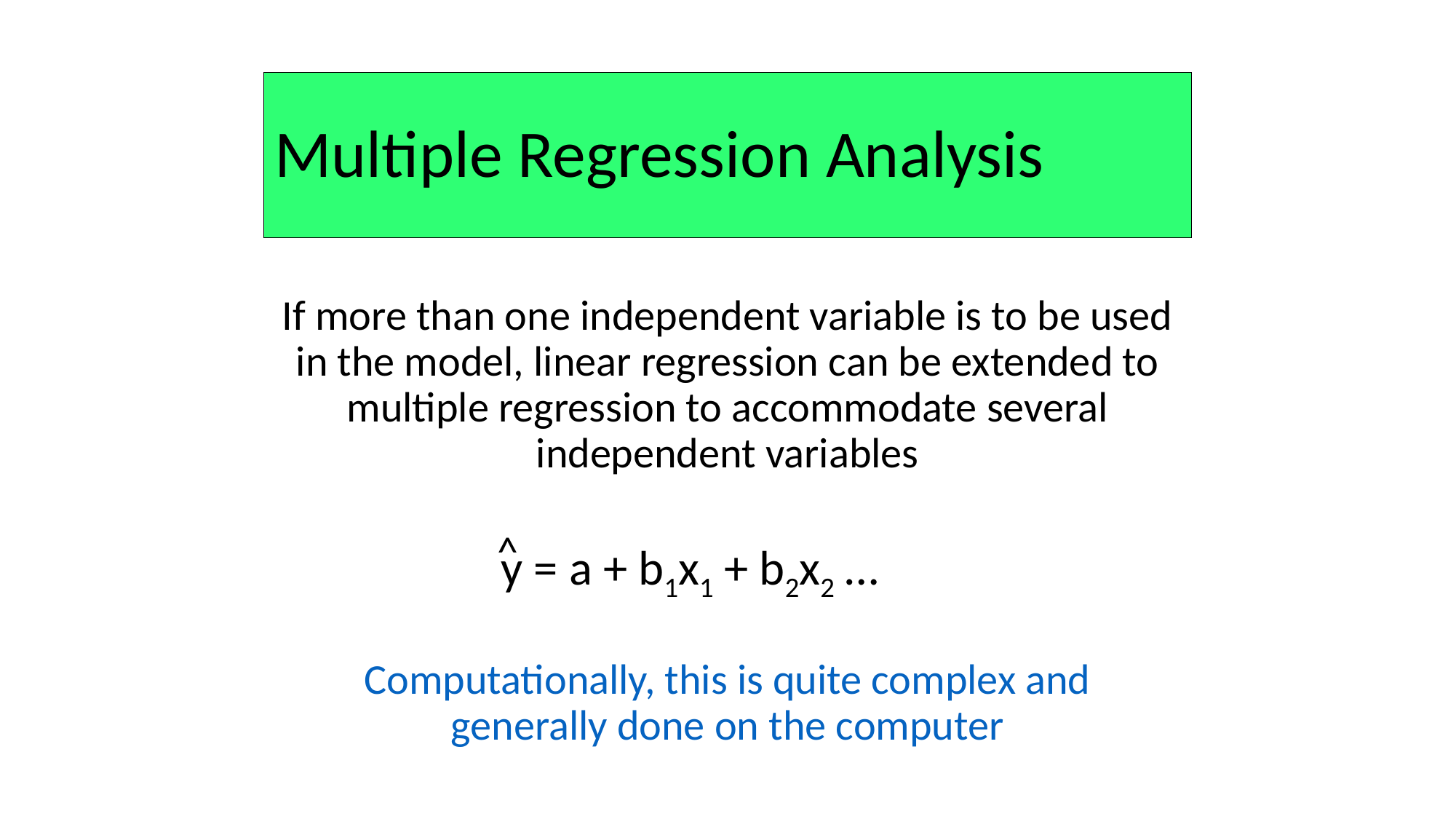

# Multiple Regression Analysis
If more than one independent variable is to be used in the model, linear regression can be extended to multiple regression to accommodate several independent variables
^
y = a + b1x1 + b2x2 …
Computationally, this is quite complex and generally done on the computer